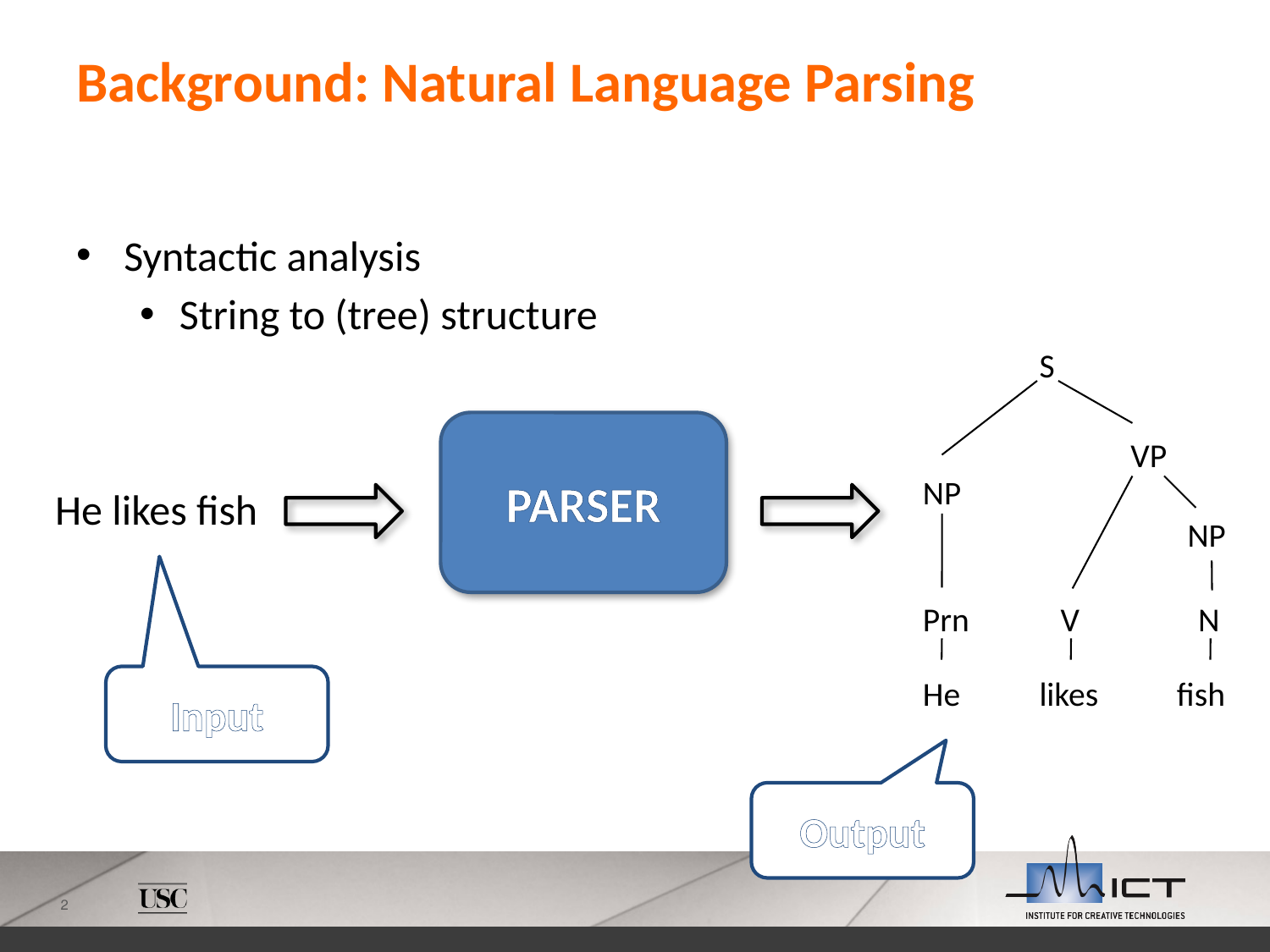

# Background: Natural Language Parsing
Syntactic analysis
String to (tree) structure

S
VP
NP
NP
N
Prn
V
He
likes
fish
PARSER
He likes fish

Input
Output